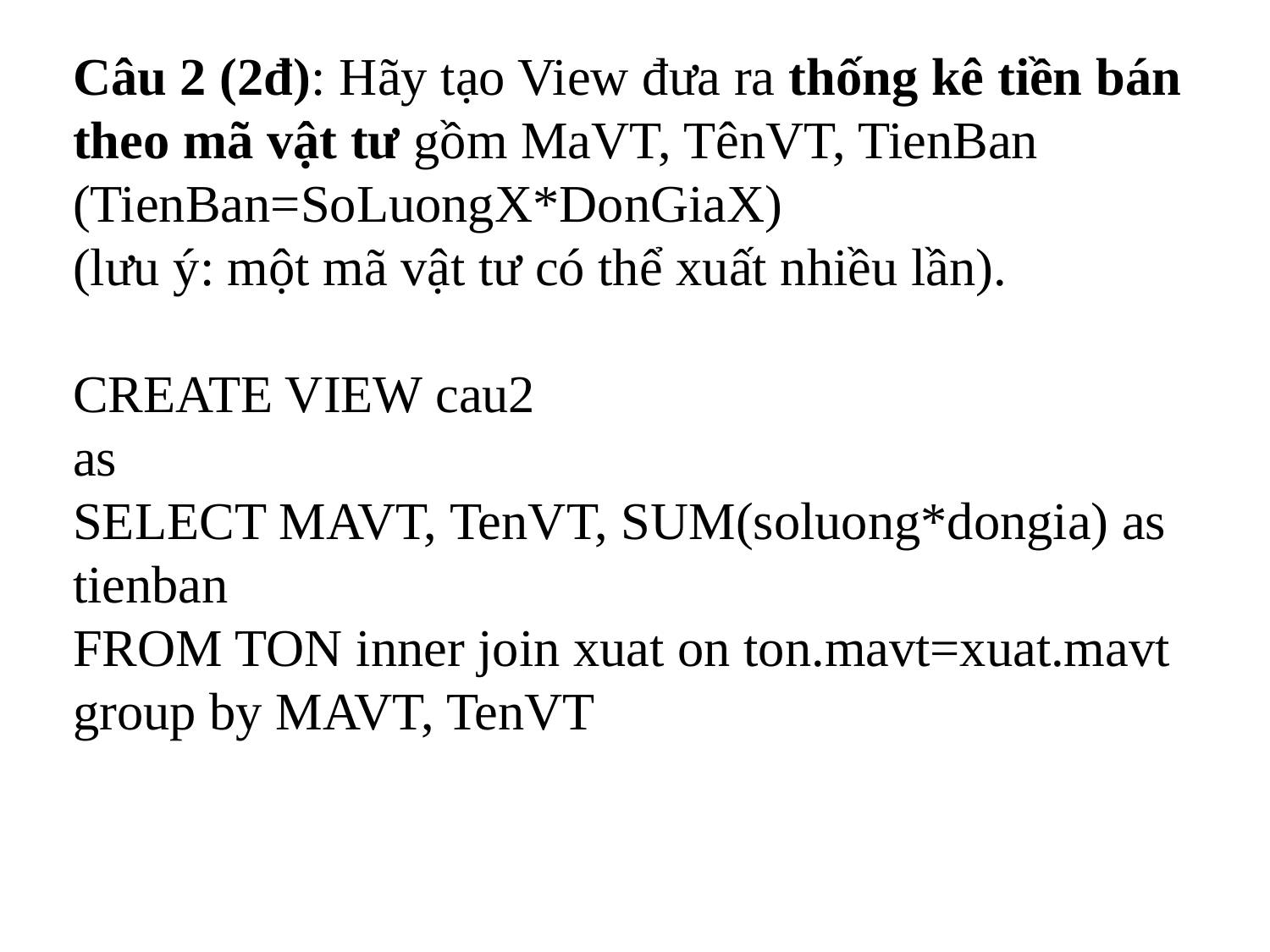

Câu 2 (2đ): Hãy tạo View đưa ra thống kê tiền bán theo mã vật tư gồm MaVT, TênVT, TienBan (TienBan=SoLuongX*DonGiaX)
(lưu ý: một mã vật tư có thể xuất nhiều lần).

CREATE VIEW cau2
as
SELECT MAVT, TenVT, SUM(soluong*dongia) as tienban
FROM TON inner join xuat on ton.mavt=xuat.mavt
group by MAVT, TenVT
#